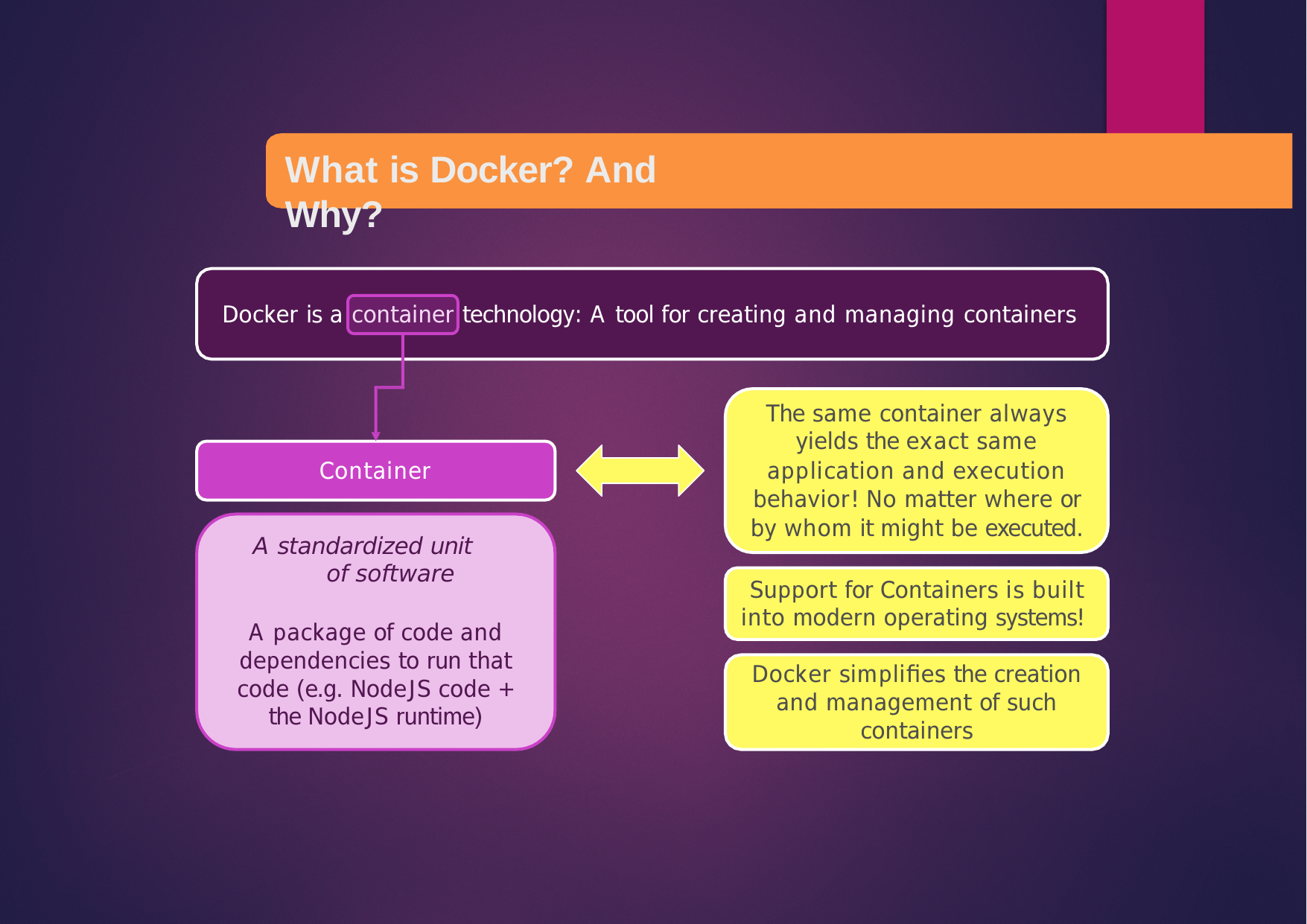

# What is Docker? And Why?

Docker is a container technology: A tool for creating and managing containers
The same container always yields the exact same
application and execution behavior! No matter where or by whom it might be executed.

Container

A standardized unit of software

Support for Containers is built into modern operating systems!
A package of code and dependencies to run that code (e.g. NodeJS code + the NodeJS runtime)

Docker simplifies the creation and management of such containers